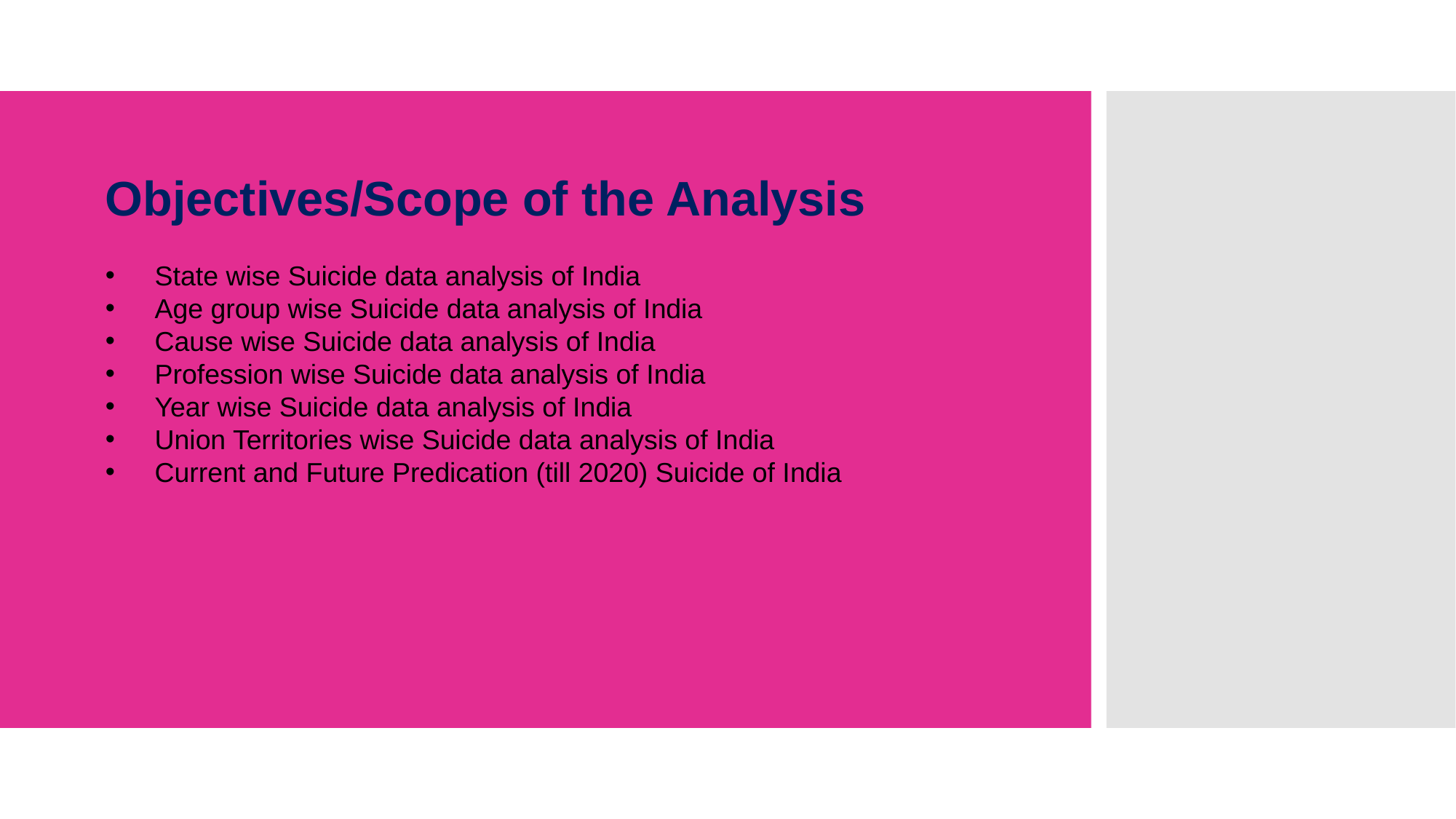

Objectives/Scope of the Analysis

  State wise Suicide data analysis of India
  Age group wise Suicide data analysis of India
  Cause wise Suicide data analysis of India
  Profession wise Suicide data analysis of India
  Year wise Suicide data analysis of India
  Union Territories wise Suicide data analysis of India
  Current and Future Predication (till 2020) Suicide of India